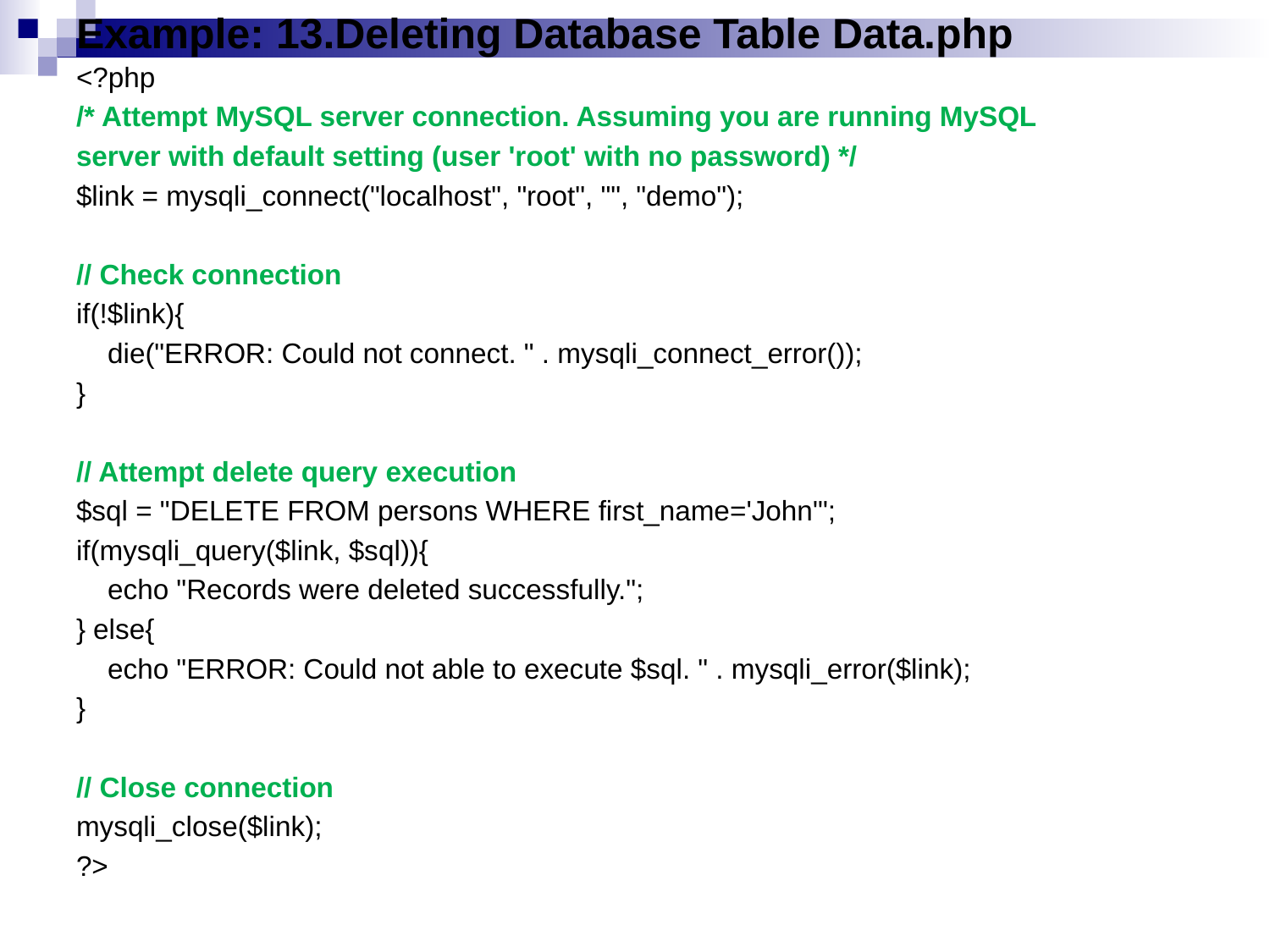

# Example: 13.Deleting Database Table Data.php
<?php
/* Attempt MySQL server connection. Assuming you are running MySQL
server with default setting (user 'root' with no password) */
$link = mysqli_connect("localhost", "root", "", "demo");

// Check connection
if(!$link){
    die("ERROR: Could not connect. " . mysqli_connect_error());
}

// Attempt delete query execution
$sql = "DELETE FROM persons WHERE first_name='John'";
if(mysqli_query($link, $sql)){
    echo "Records were deleted successfully.";
} else{
    echo "ERROR: Could not able to execute $sql. " . mysqli_error($link);
}

// Close connection
mysqli_close($link);
?>